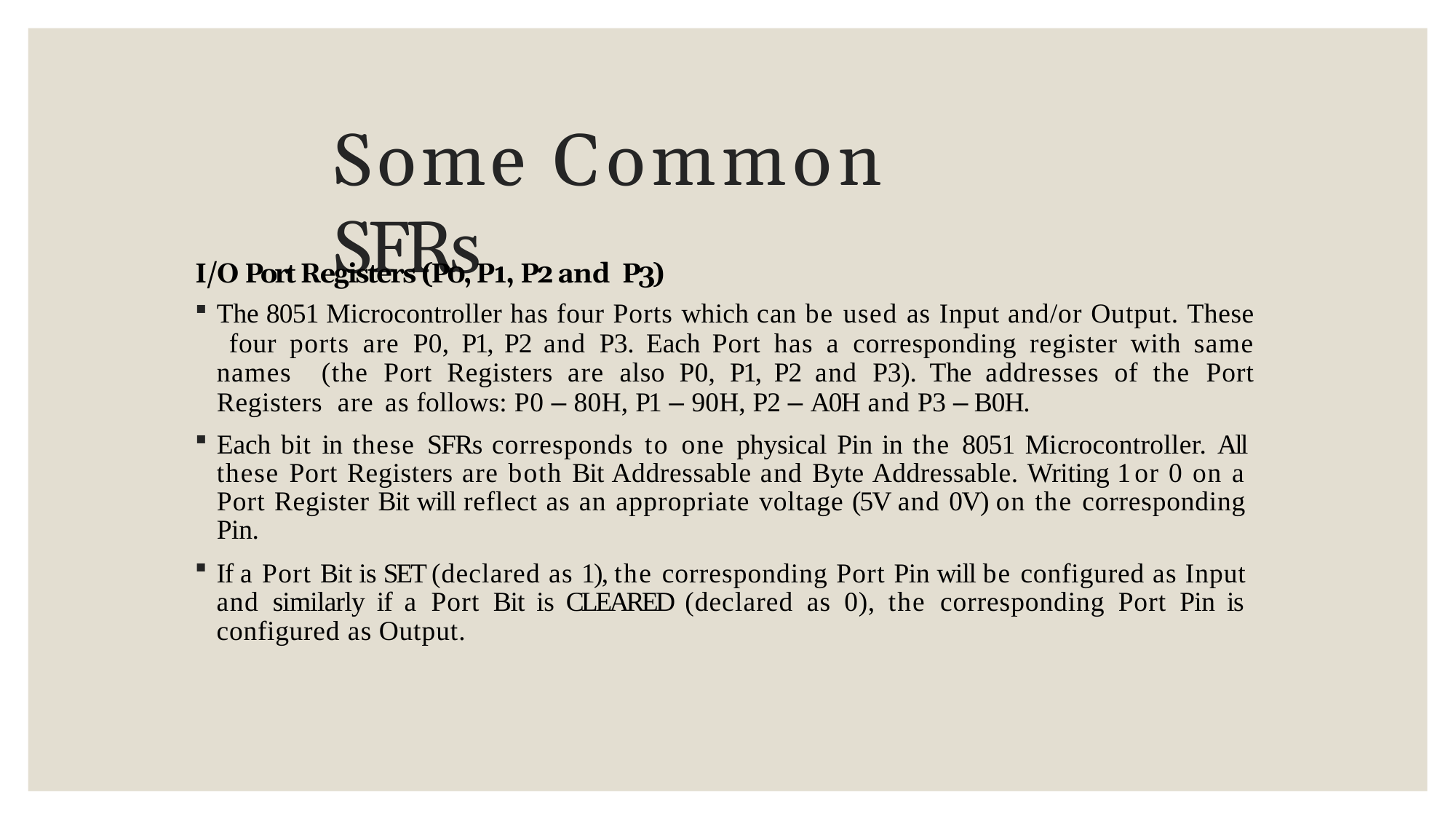

# Some Common SFRs
I/O Port Registers (P0, P1, P2 and P3)
The 8051 Microcontroller has four Ports which can be used as Input and/or Output. These  four ports are P0, P1, P2 and P3. Each Port has a corresponding register with same names  (the Port Registers are also P0, P1, P2 and P3). The addresses of the Port Registers  are as follows: P0 – 80H, P1 – 90H, P2 – A0H and P3 – B0H.
Each bit in these SFRs corresponds to one physical Pin in the 8051 Microcontroller. All  these Port Registers are both Bit Addressable and Byte Addressable. Writing 1 or 0 on a  Port Register Bit will reflect as an appropriate voltage (5V and 0V) on the corresponding  Pin.
If a Port Bit is SET (declared as 1), the corresponding Port Pin will be configured as Input  and similarly if a Port Bit is CLEARED (declared as 0), the corresponding Port Pin is  configured as Output.